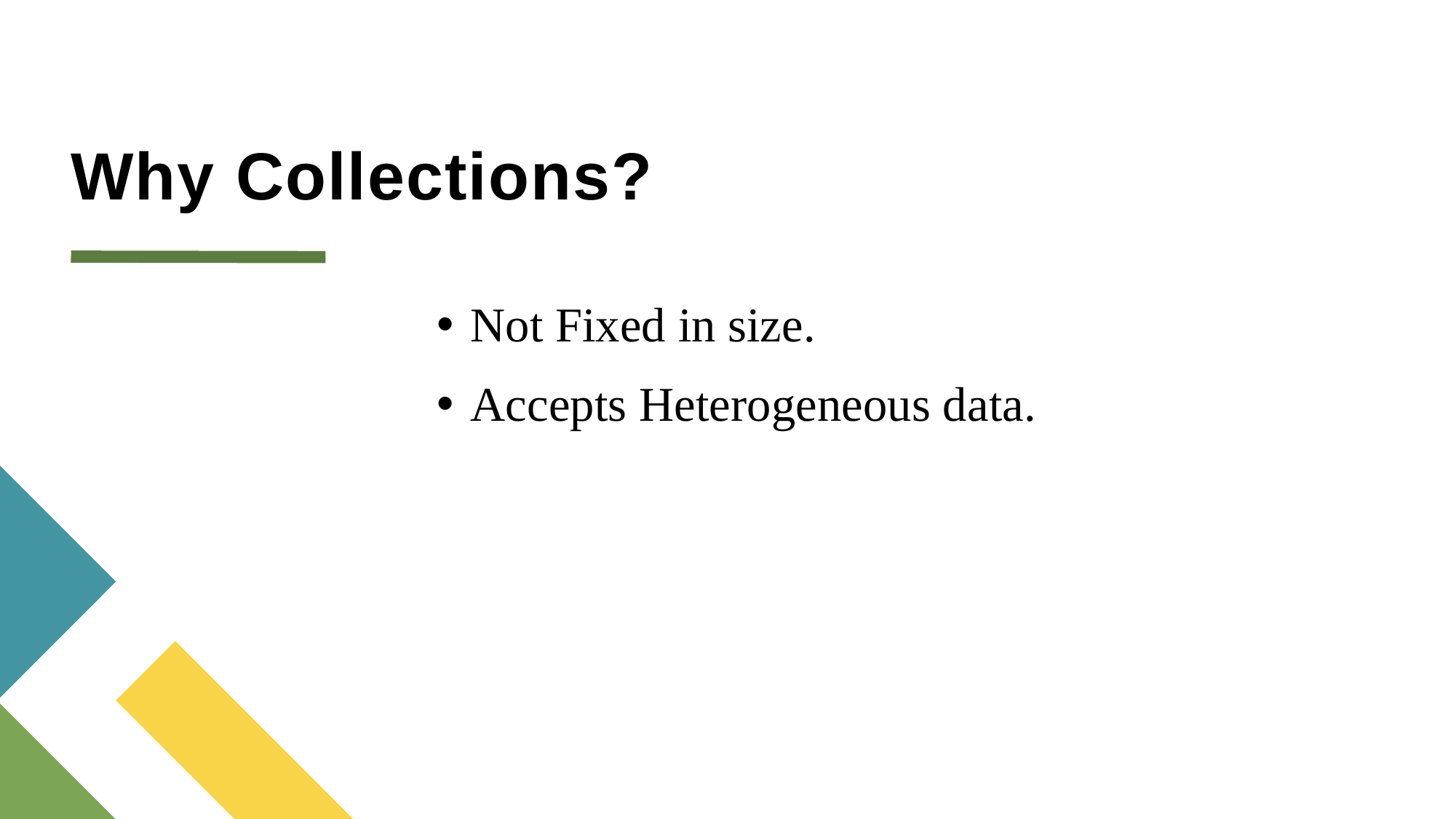

# Why Collections?
Not Fixed in size.
Accepts Heterogeneous data.